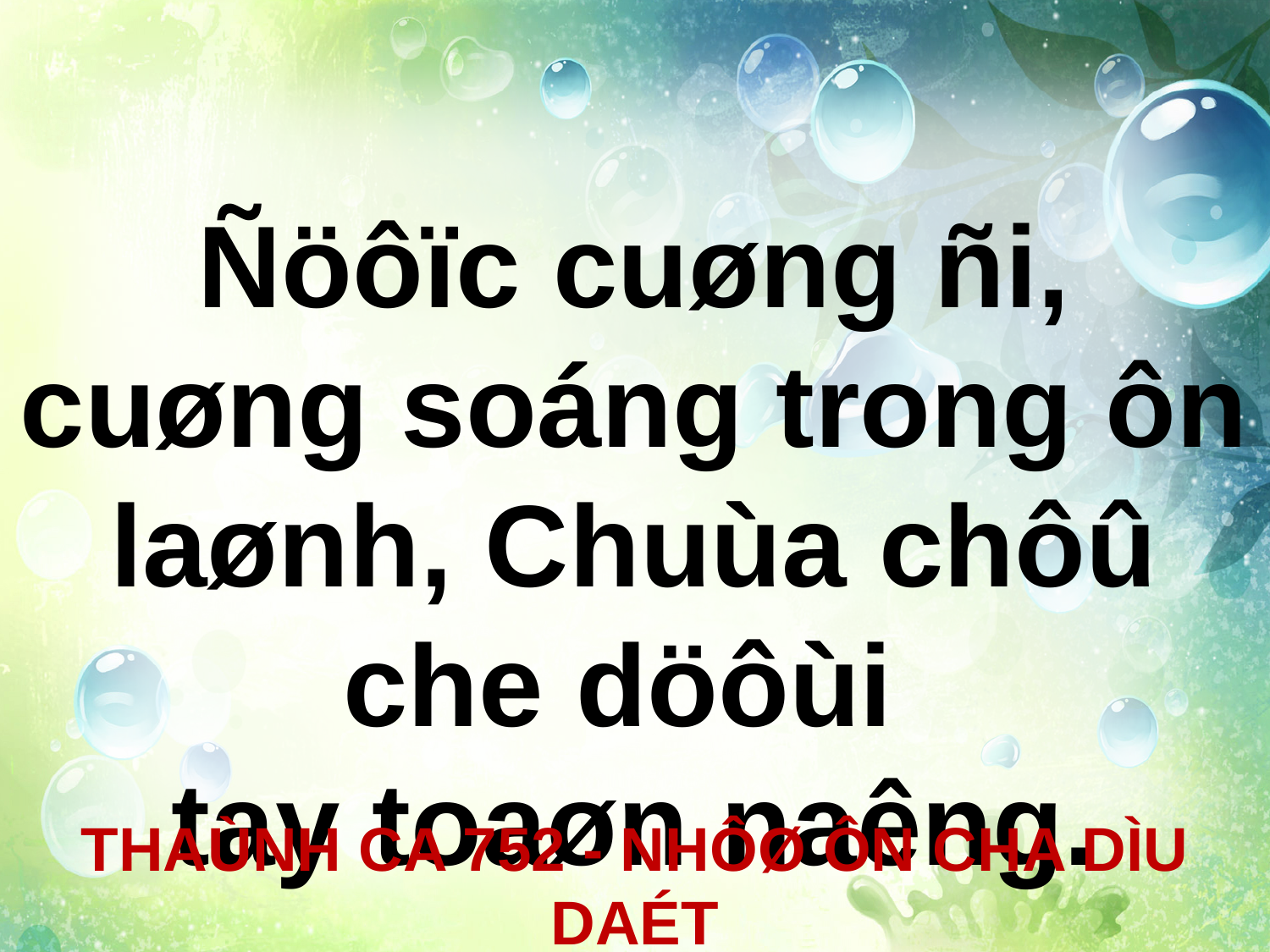

Ñöôïc cuøng ñi, cuøng soáng trong ôn laønh, Chuùa chôû che döôùi
tay toaøn naêng.
THAÙNH CA 752 - NHÔØ ÔN CHA DÌU DAÉT